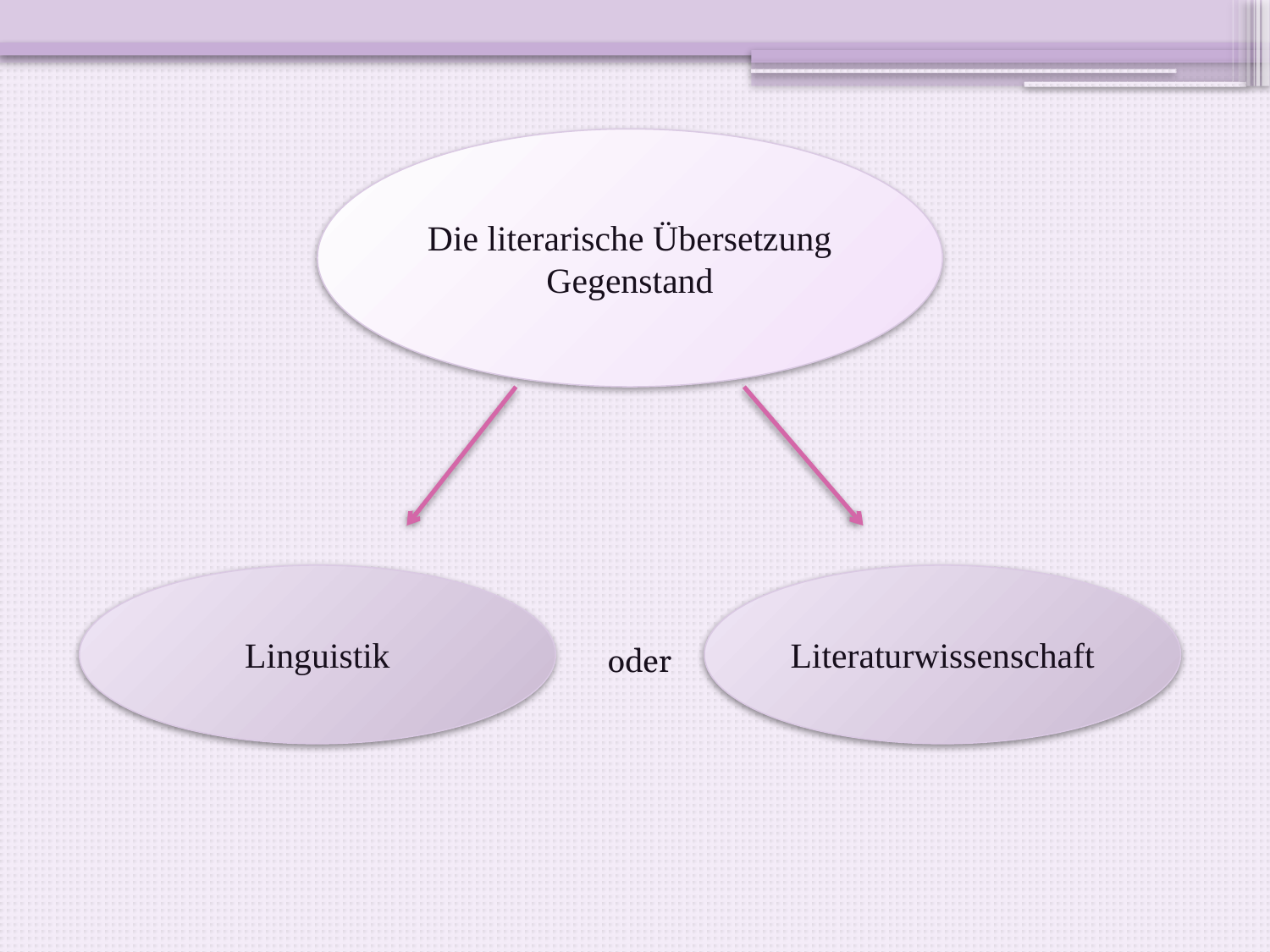

Die literarische Übersetzung
Gegenstand
Linguistik
Literaturwissenschaft
oder